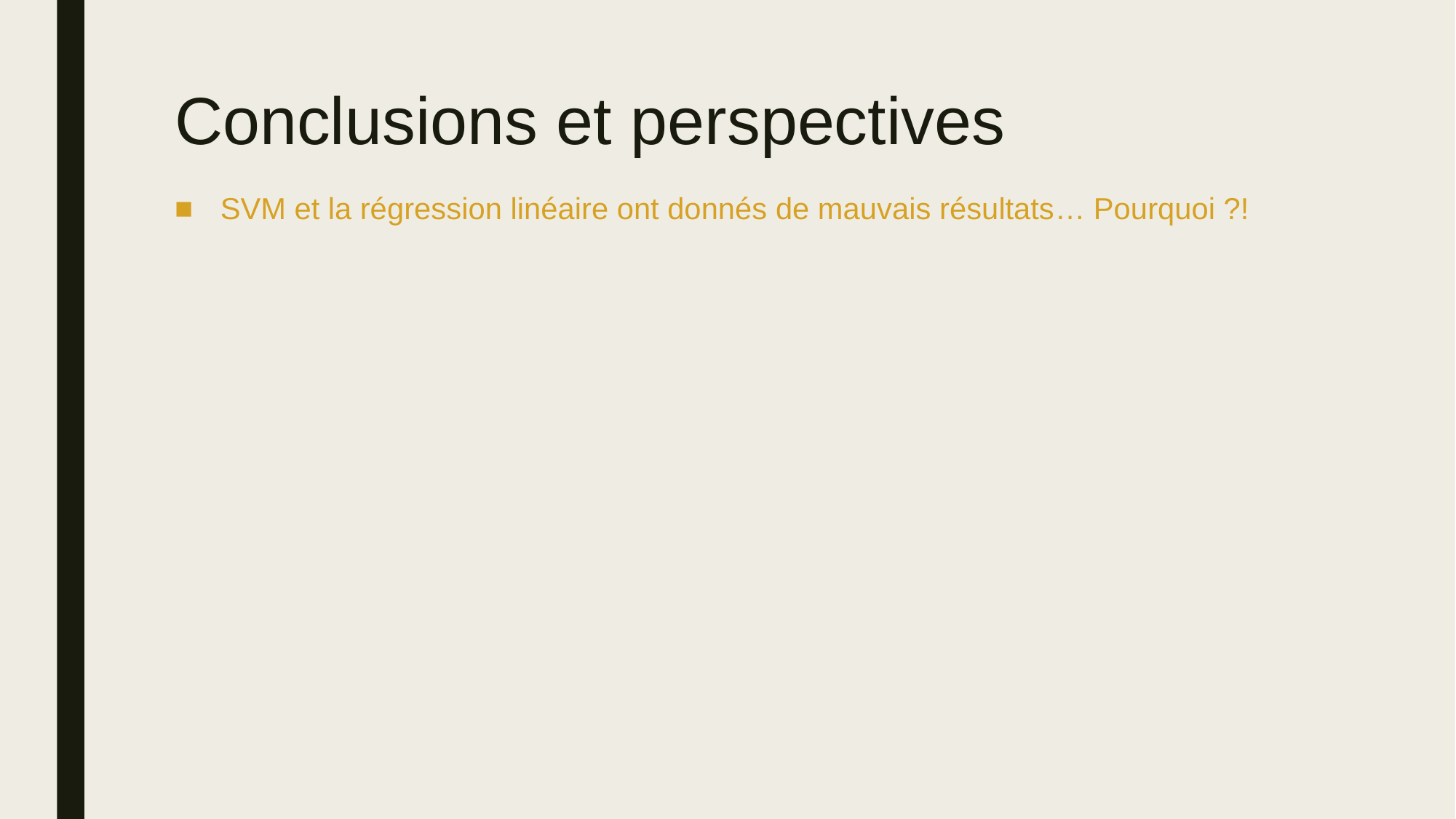

# Conclusions et perspectives
SVM et la régression linéaire ont donnés de mauvais résultats… Pourquoi ?!